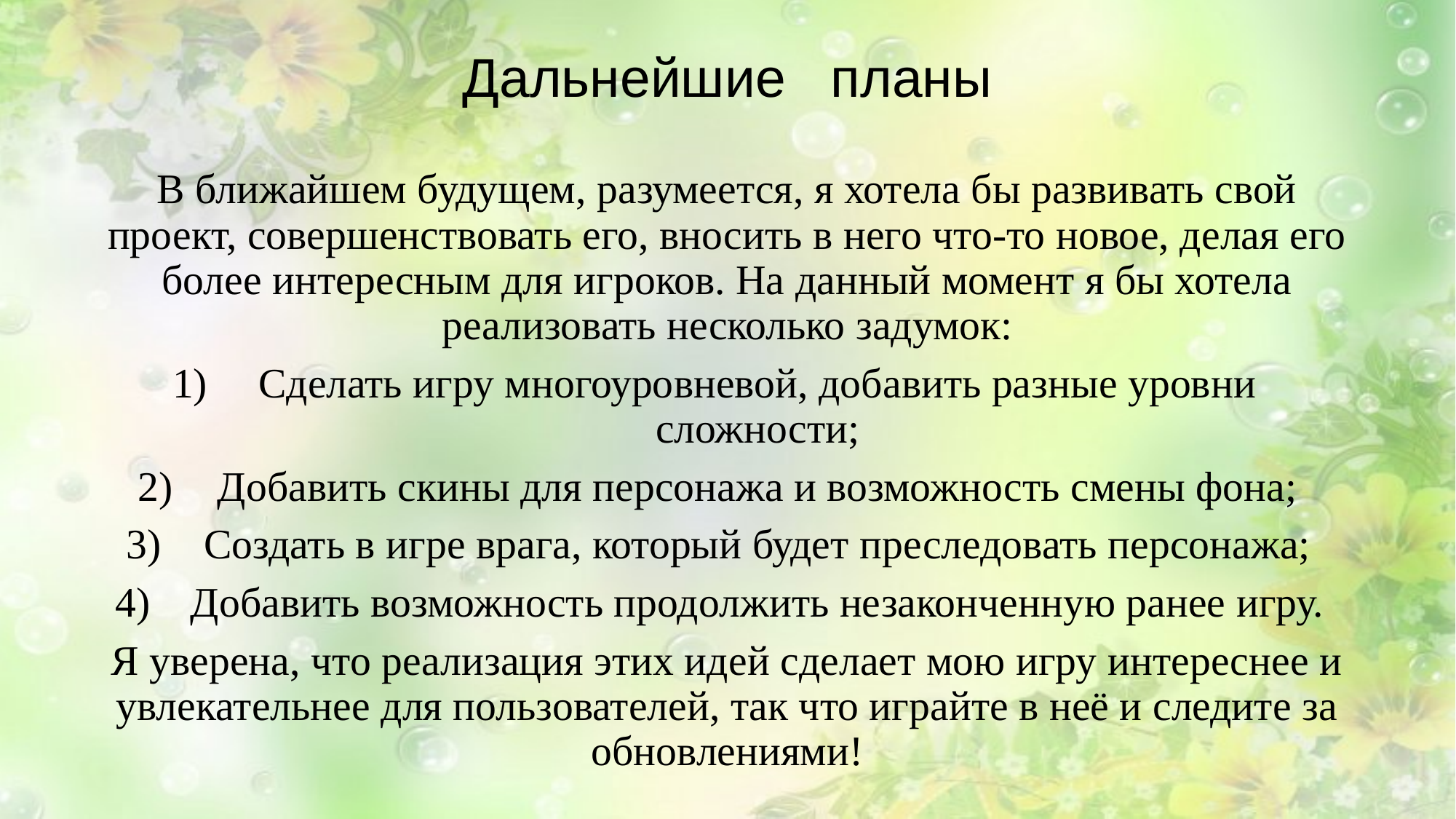

# Дальнейшие   планы
В ближайшем будущем, разумеется, я хотела бы развивать свой проект, совершенствовать его, вносить в него что-то новое, делая его более интересным для игроков. На данный момент я бы хотела реализовать несколько задумок:
Сделать игру многоуровневой, добавить разные уровни сложности;
Добавить скины для персонажа и возможность смены фона;
Создать в игре врага, который будет преследовать персонажа;
Добавить возможность продолжить незаконченную ранее игру.
Я уверена, что реализация этих идей сделает мою игру интереснее и увлекательнее для пользователей, так что играйте в неё и следите за обновлениями!